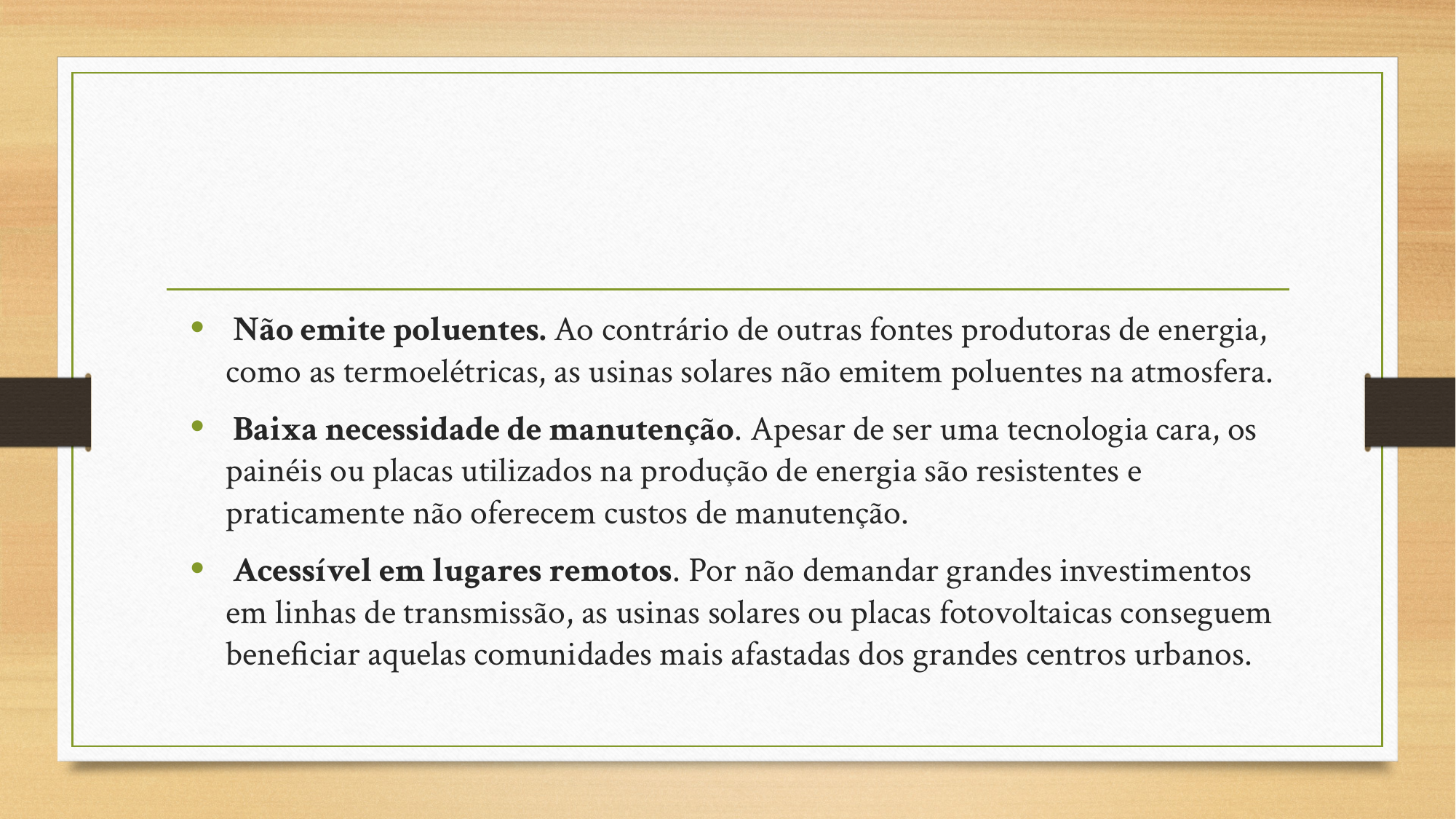

Não emite poluentes. Ao contrário de outras fontes produtoras de energia, como as termoelétricas, as usinas solares não emitem poluentes na atmosfera.
 Baixa necessidade de manutenção. Apesar de ser uma tecnologia cara, os painéis ou placas utilizados na produção de energia são resistentes e praticamente não oferecem custos de manutenção.
 Acessível em lugares remotos. Por não demandar grandes investimentos em linhas de transmissão, as usinas solares ou placas fotovoltaicas conseguem beneficiar aquelas comunidades mais afastadas dos grandes centros urbanos.